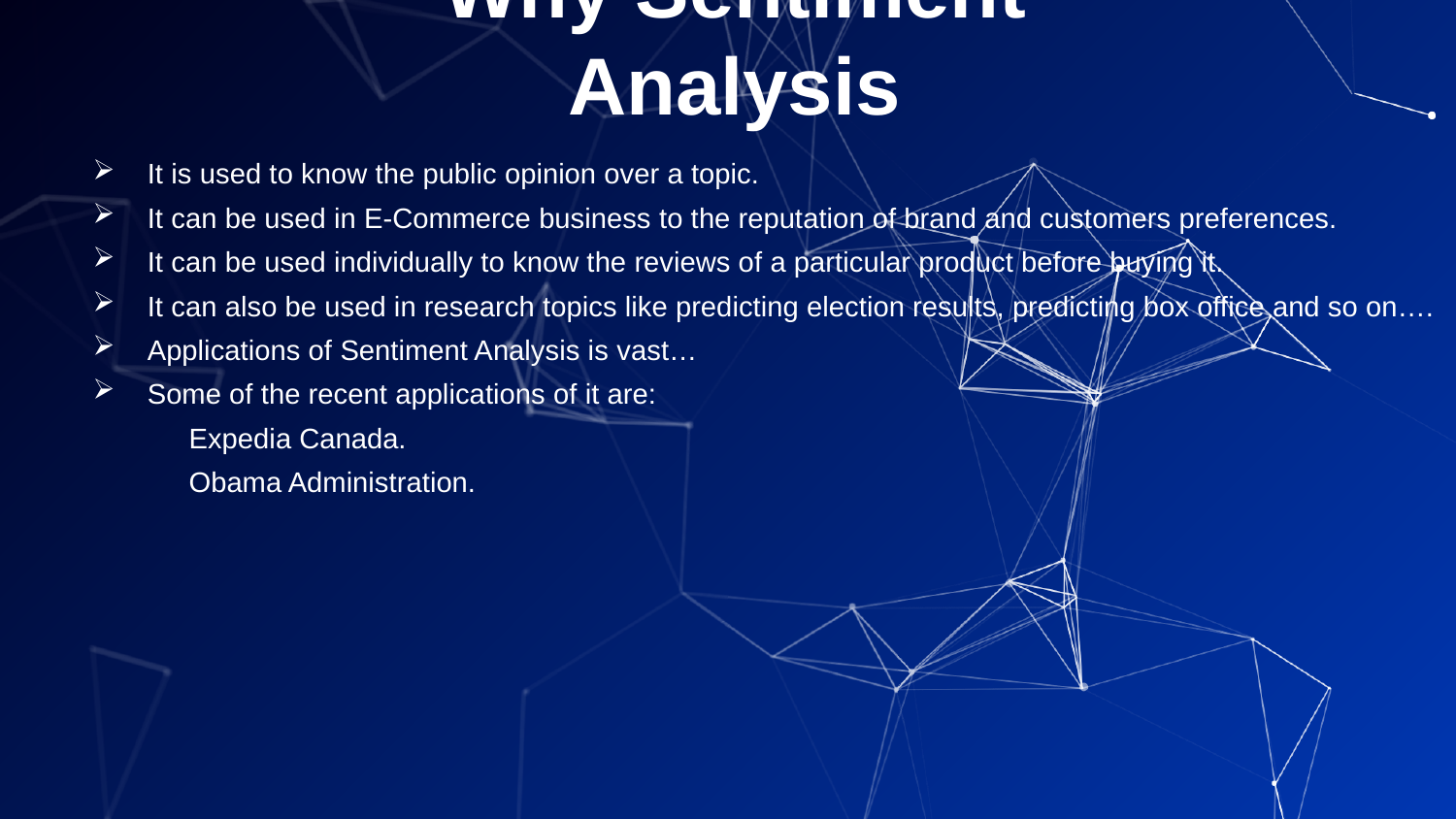

# Why Sentiment Analysis
It is used to know the public opinion over a topic.
It can be used in E-Commerce business to the reputation of brand and customers preferences.
It can be used individually to know the reviews of a particular product before buying it.
It can also be used in research topics like predicting election results, predicting box office and so on….
Applications of Sentiment Analysis is vast…
Some of the recent applications of it are:
            Expedia Canada.
            Obama Administration.